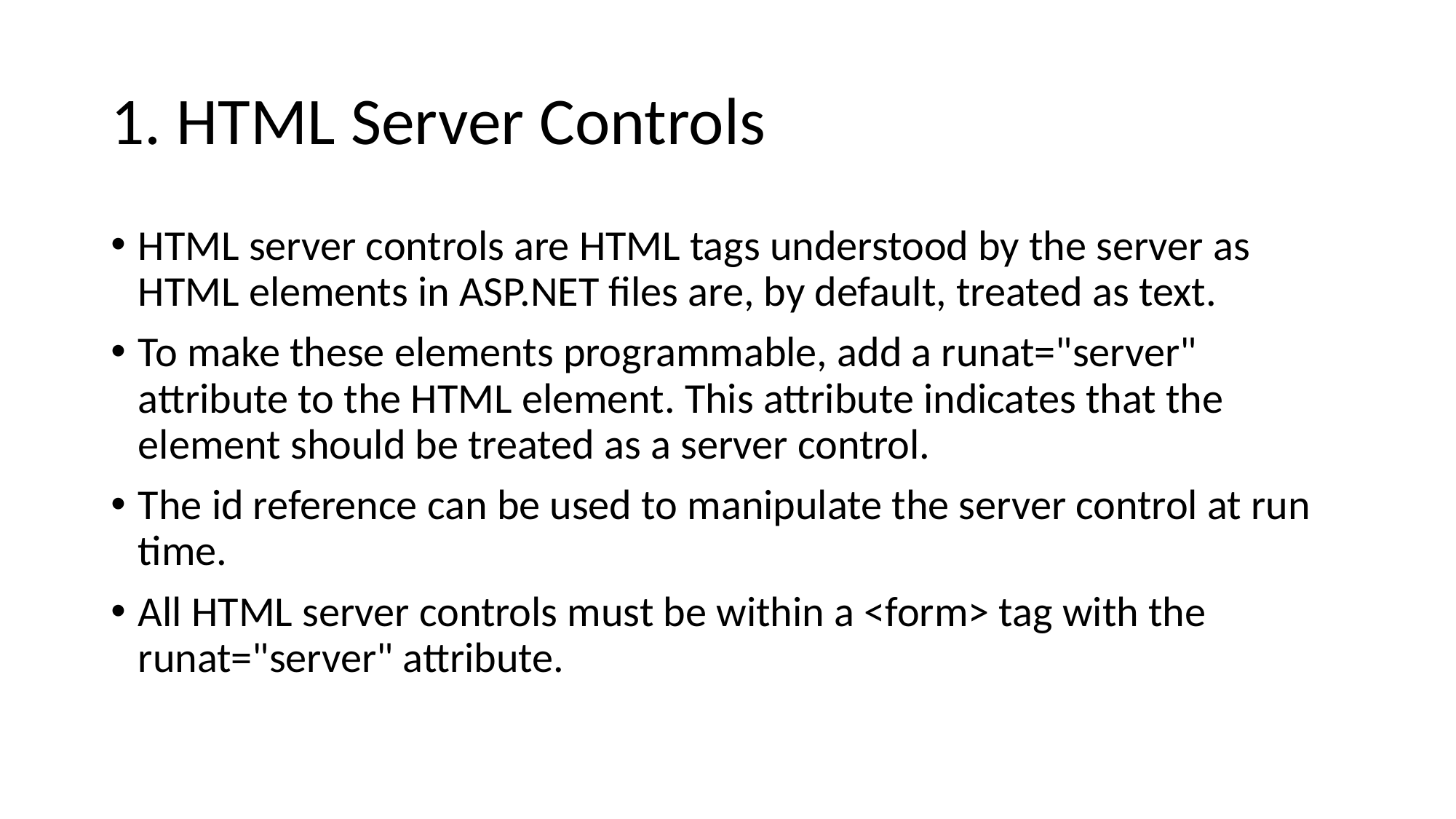

# 1. HTML Server Controls
HTML server controls are HTML tags understood by the server as HTML elements in ASP.NET files are, by default, treated as text.
To make these elements programmable, add a runat="server" attribute to the HTML element. This attribute indicates that the element should be treated as a server control.
The id reference can be used to manipulate the server control at run time.
All HTML server controls must be within a <form> tag with the runat="server" attribute.